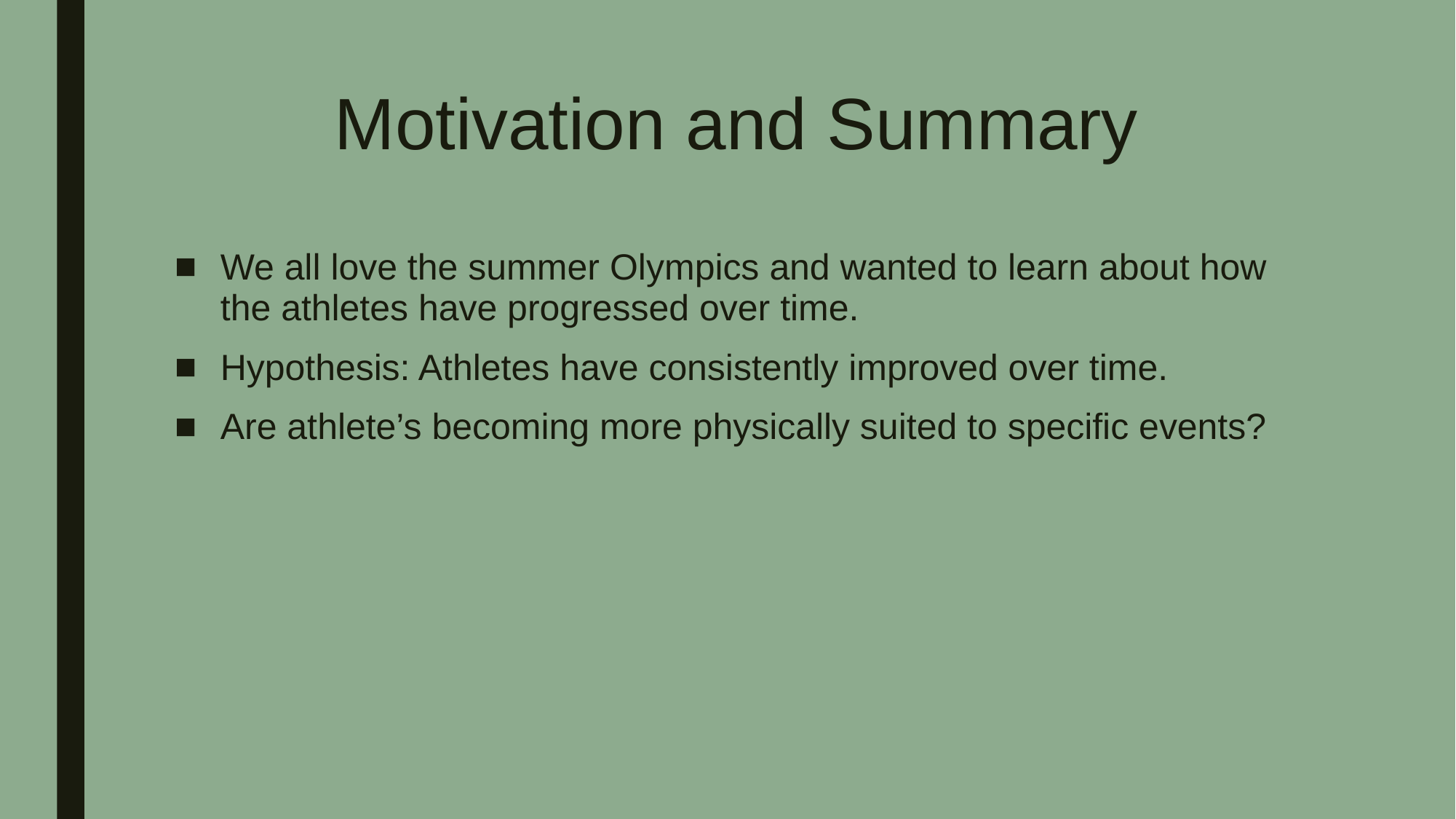

# Motivation and Summary
We all love the summer Olympics and wanted to learn about how the athletes have progressed over time.
Hypothesis: Athletes have consistently improved over time.
Are athlete’s becoming more physically suited to specific events?